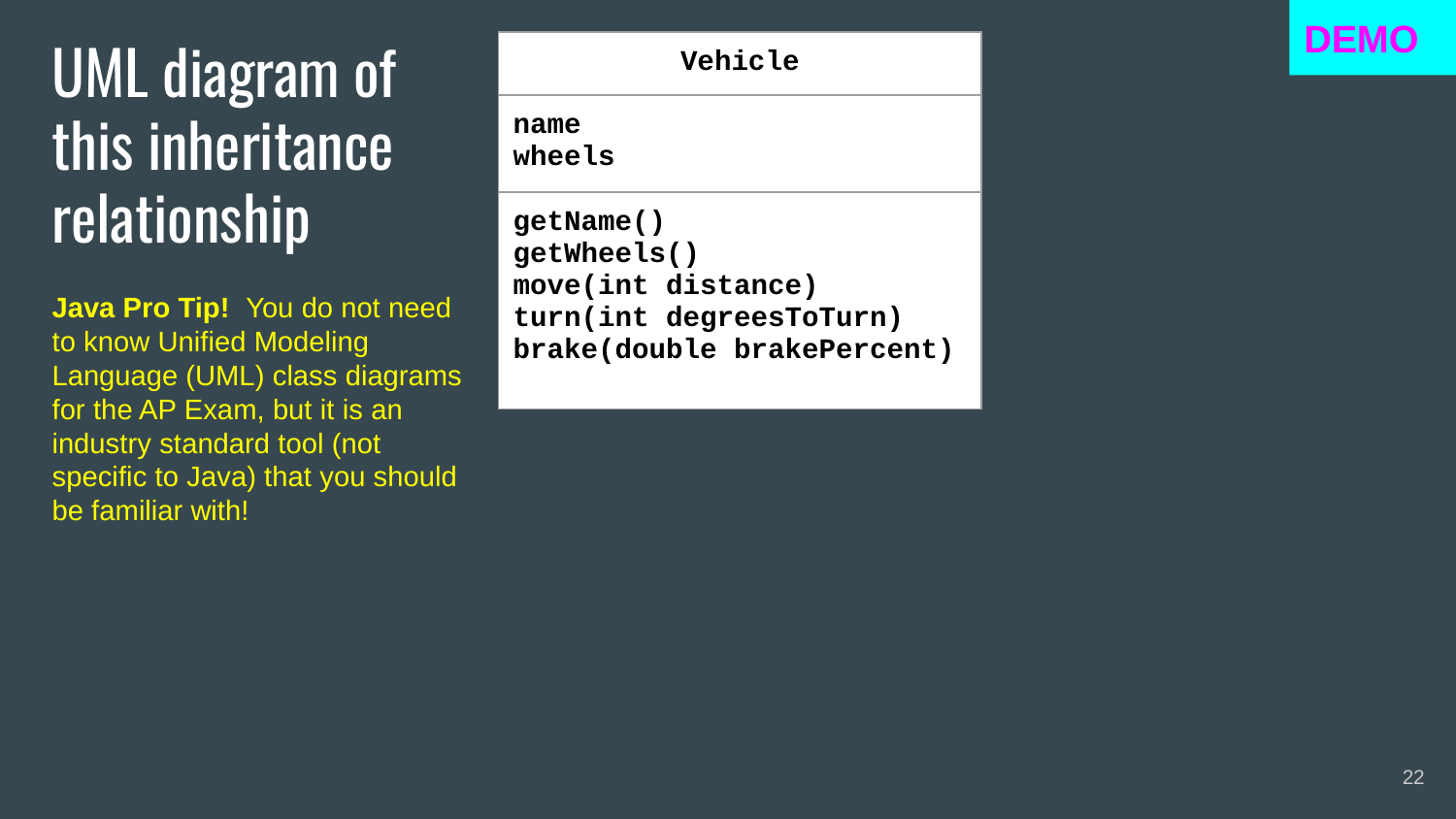

DEMO
# UML diagram of this inheritance relationship

| Vehicle |
| --- |
| name wheels |
| getName() getWheels() move(int distance) turn(int degreesToTurn) brake(double brakePercent) |
Java Pro Tip!  You do not need to know Unified Modeling Language (UML) class diagrams for the AP Exam, but it is an industry standard tool (not specific to Java) that you should be familiar with!
22